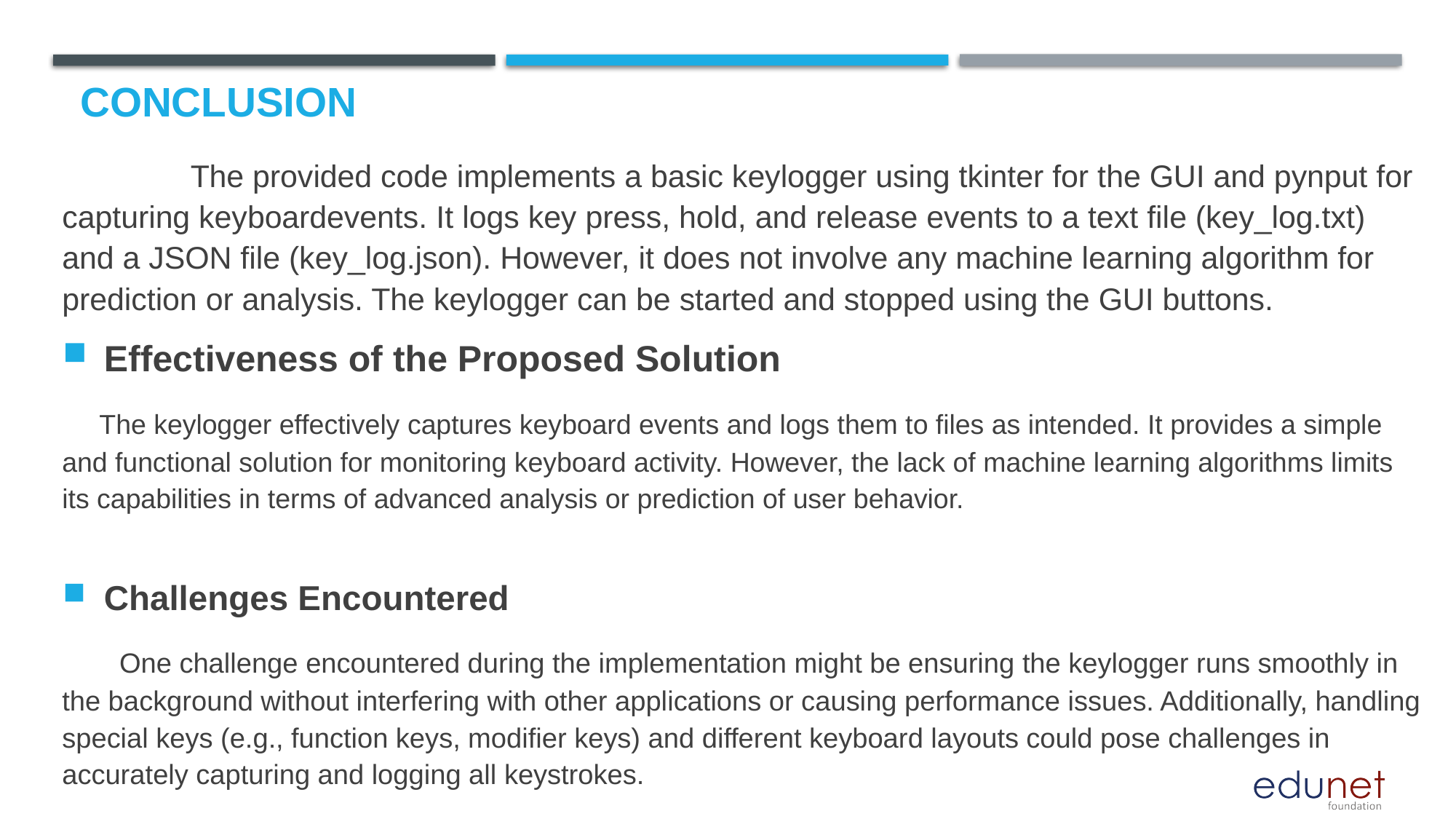

# Conclusion
                 The provided code implements a basic keylogger using tkinter for the GUI and pynput for capturing keyboardevents. It logs key press, hold, and release events to a text file (key_log.txt) and a JSON file (key_log.json). However, it does not involve any machine learning algorithm for prediction or analysis. The keylogger can be started and stopped using the GUI buttons.
Effectiveness of the Proposed Solution
     The keylogger effectively captures keyboard events and logs them to files as intended. It provides a simple and functional solution for monitoring keyboard activity. However, the lack of machine learning algorithms limits its capabilities in terms of advanced analysis or prediction of user behavior.

Challenges Encountered
        One challenge encountered during the implementation might be ensuring the keylogger runs smoothly in the background without interfering with other applications or causing performance issues. Additionally, handling special keys (e.g., function keys, modifier keys) and different keyboard layouts could pose challenges in accurately capturing and logging all keystrokes.